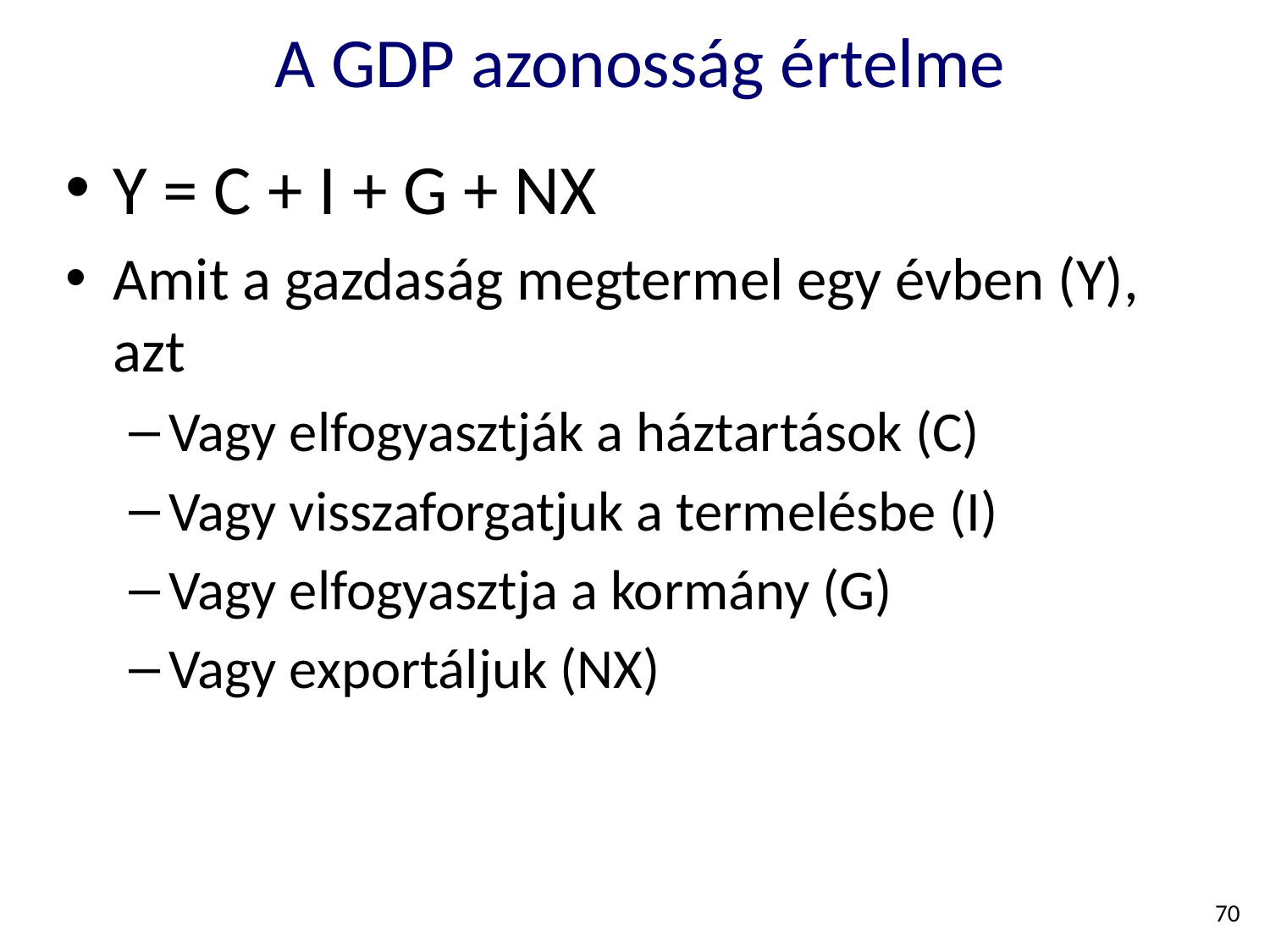

# A GDP azonosság értelme
Y = C + I + G + NX
Amit a gazdaság megtermel egy évben (Y), azt
Vagy elfogyasztják a háztartások (C)
Vagy visszaforgatjuk a termelésbe (I)
Vagy elfogyasztja a kormány (G)
Vagy exportáljuk (NX)
70